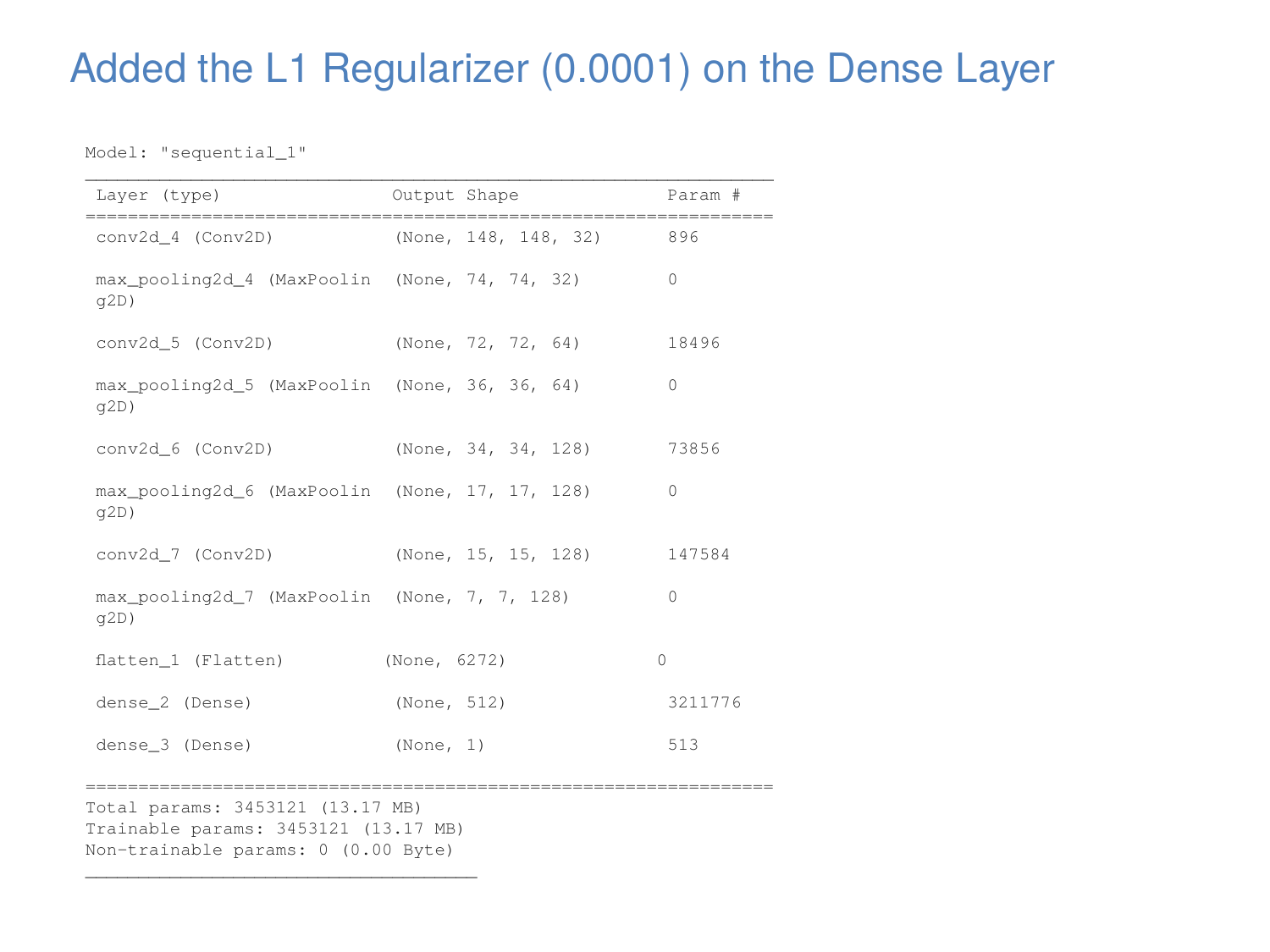

# Added the L1 Regularizer (0.0001) on the Dense Layer
Model: "sequential_1"
_________________________________________________________________
 Layer (type)                Output Shape              Param #
=================================================================
 conv2d_4 (Conv2D)           (None, 148, 148, 32)      896

 max_pooling2d_4 (MaxPoolin  (None, 74, 74, 32)        0
 g2D)

 conv2d_5 (Conv2D)           (None, 72, 72, 64)        18496

 max_pooling2d_5 (MaxPoolin  (None, 36, 36, 64)        0
 g2D)

 conv2d_6 (Conv2D)           (None, 34, 34, 128)       73856

 max_pooling2d_6 (MaxPoolin  (None, 17, 17, 128)       0
 g2D)

 conv2d_7 (Conv2D)           (None, 15, 15, 128)       147584

 max_pooling2d_7 (MaxPoolin  (None, 7, 7, 128)         0
 g2D)

 flatten_1 (Flatten)         (None, 6272)              0

 dense_2 (Dense)             (None, 512)               3211776

 dense_3 (Dense)             (None, 1)                 513

=================================================================
Total params: 3453121 (13.17 MB)
Trainable params: 3453121 (13.17 MB)
Non-trainable params: 0 (0.00 Byte)
_____________________________________
8